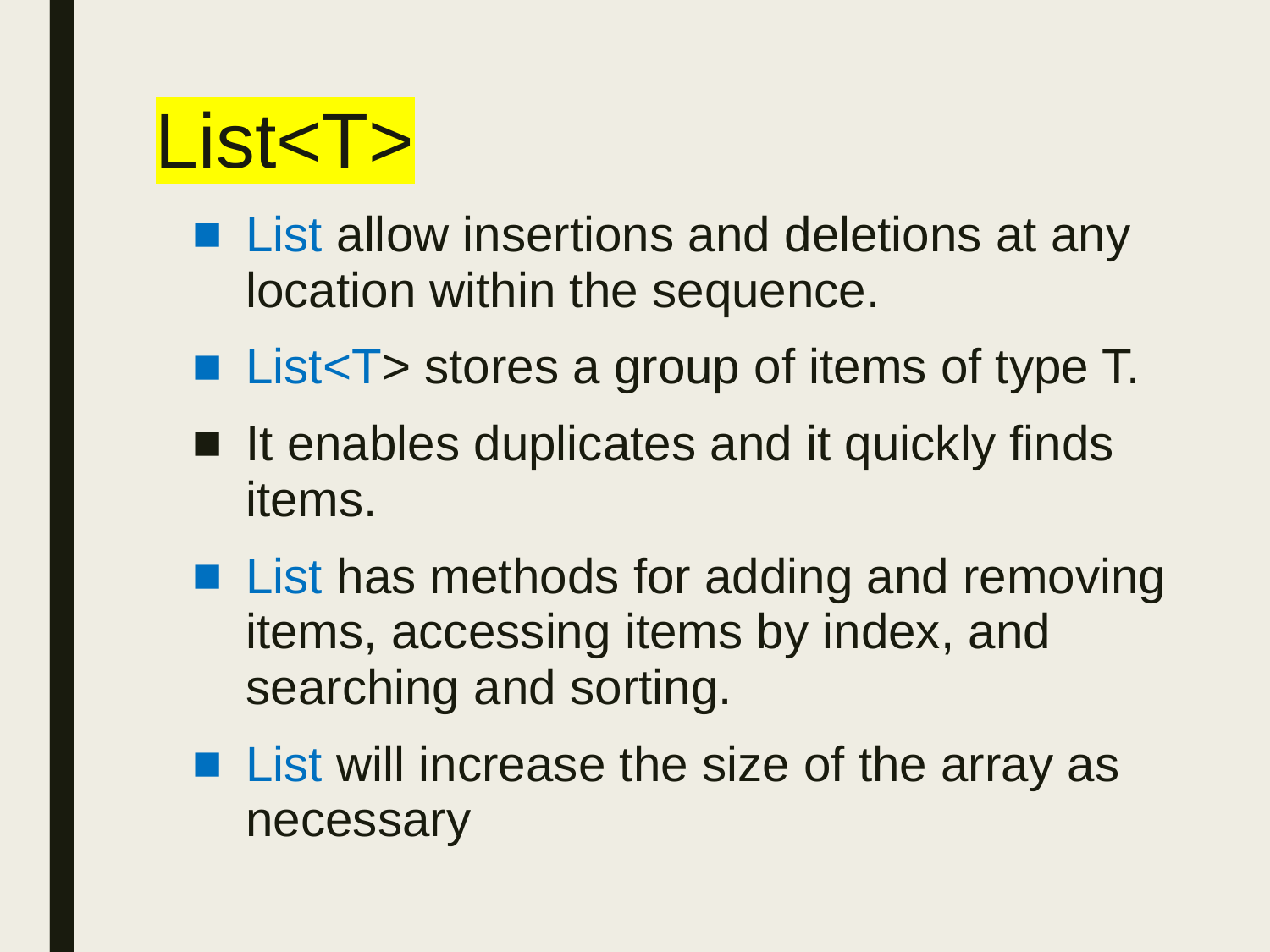

# List<T>
List allow insertions and deletions at any location within the sequence.
List<T> stores a group of items of type T.
It enables duplicates and it quickly finds items.
List has methods for adding and removing items, accessing items by index, and searching and sorting.
List will increase the size of the array as necessary